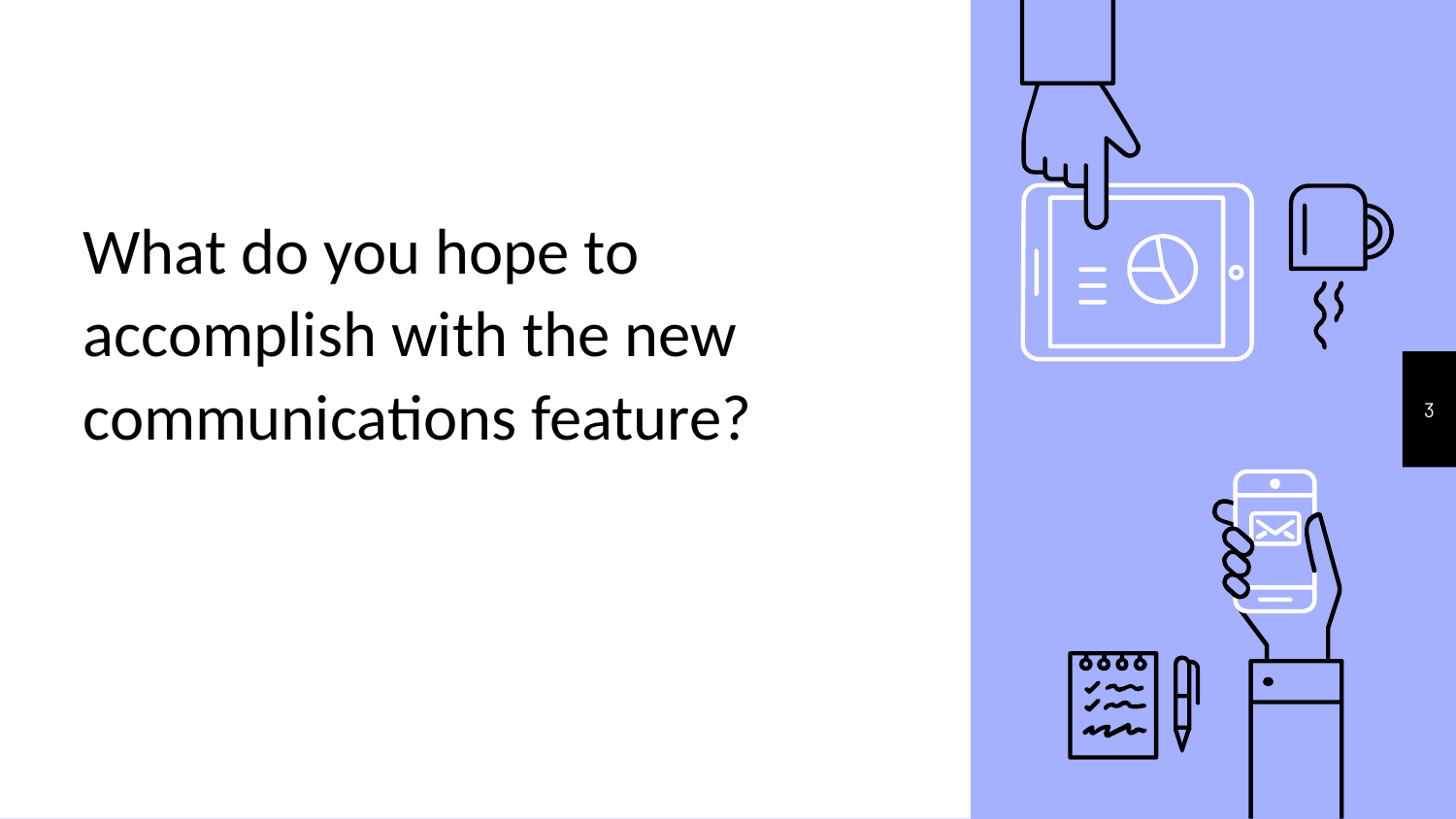

# What do you hope to accomplish with the new communications feature?
3